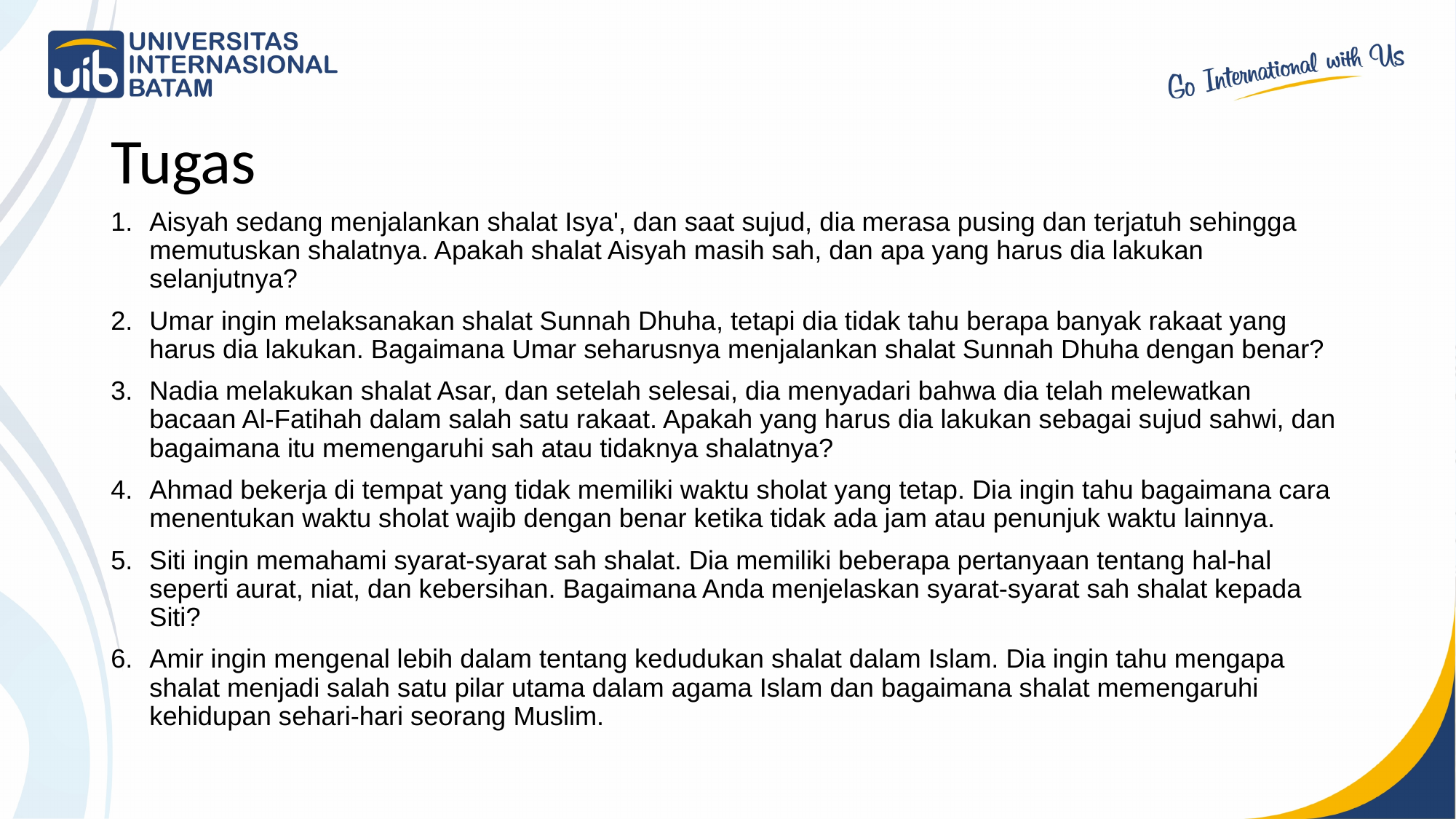

# Tugas
Aisyah sedang menjalankan shalat Isya', dan saat sujud, dia merasa pusing dan terjatuh sehingga memutuskan shalatnya. Apakah shalat Aisyah masih sah, dan apa yang harus dia lakukan selanjutnya?
Umar ingin melaksanakan shalat Sunnah Dhuha, tetapi dia tidak tahu berapa banyak rakaat yang harus dia lakukan. Bagaimana Umar seharusnya menjalankan shalat Sunnah Dhuha dengan benar?
Nadia melakukan shalat Asar, dan setelah selesai, dia menyadari bahwa dia telah melewatkan bacaan Al-Fatihah dalam salah satu rakaat. Apakah yang harus dia lakukan sebagai sujud sahwi, dan bagaimana itu memengaruhi sah atau tidaknya shalatnya?
Ahmad bekerja di tempat yang tidak memiliki waktu sholat yang tetap. Dia ingin tahu bagaimana cara menentukan waktu sholat wajib dengan benar ketika tidak ada jam atau penunjuk waktu lainnya.
Siti ingin memahami syarat-syarat sah shalat. Dia memiliki beberapa pertanyaan tentang hal-hal seperti aurat, niat, dan kebersihan. Bagaimana Anda menjelaskan syarat-syarat sah shalat kepada Siti?
Amir ingin mengenal lebih dalam tentang kedudukan shalat dalam Islam. Dia ingin tahu mengapa shalat menjadi salah satu pilar utama dalam agama Islam dan bagaimana shalat memengaruhi kehidupan sehari-hari seorang Muslim.